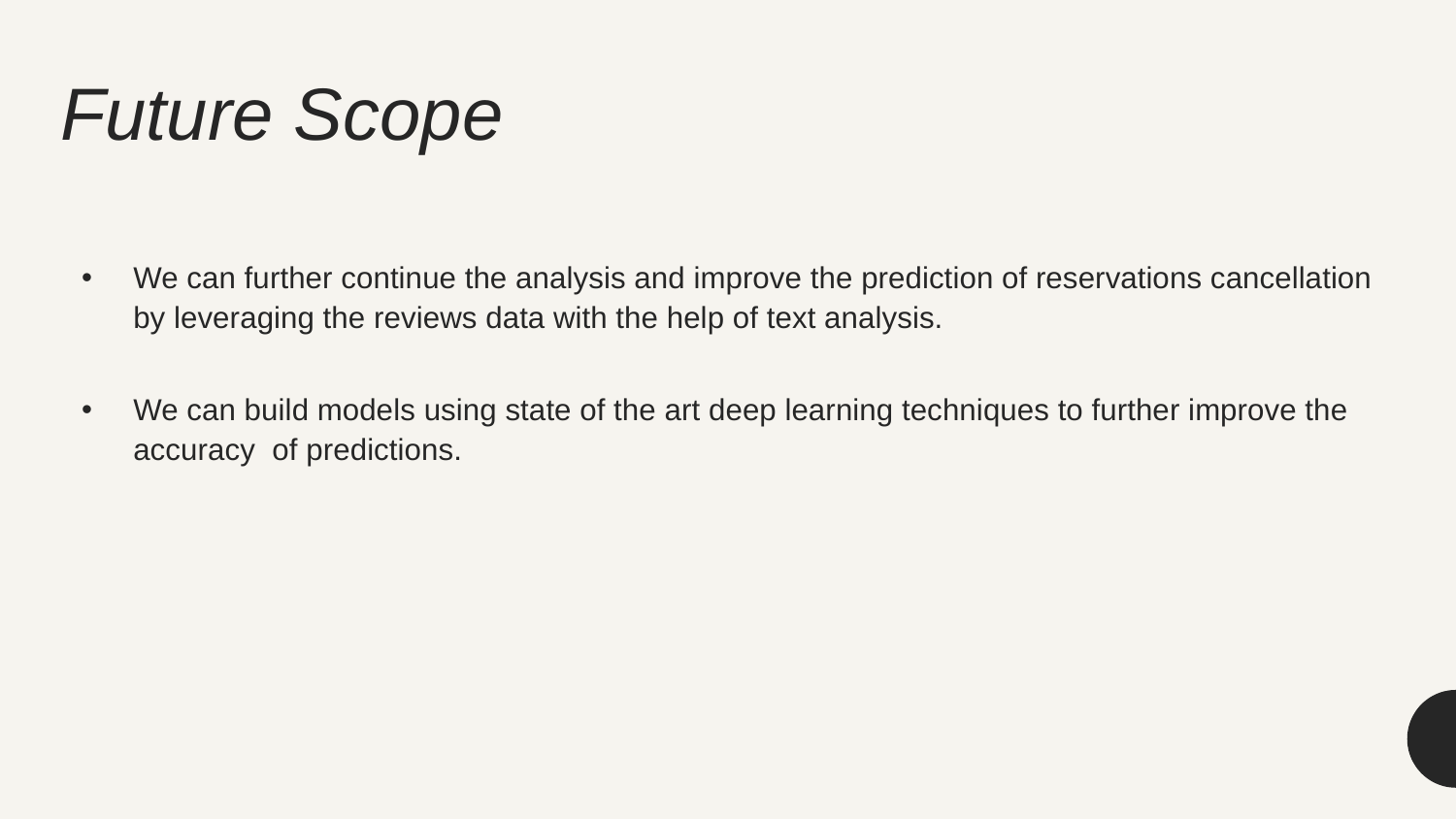

# Future Scope
We can further continue the analysis and improve the prediction of reservations cancellation by leveraging the reviews data with the help of text analysis.

We can build models using state of the art deep learning techniques to further improve the accuracy  of predictions.